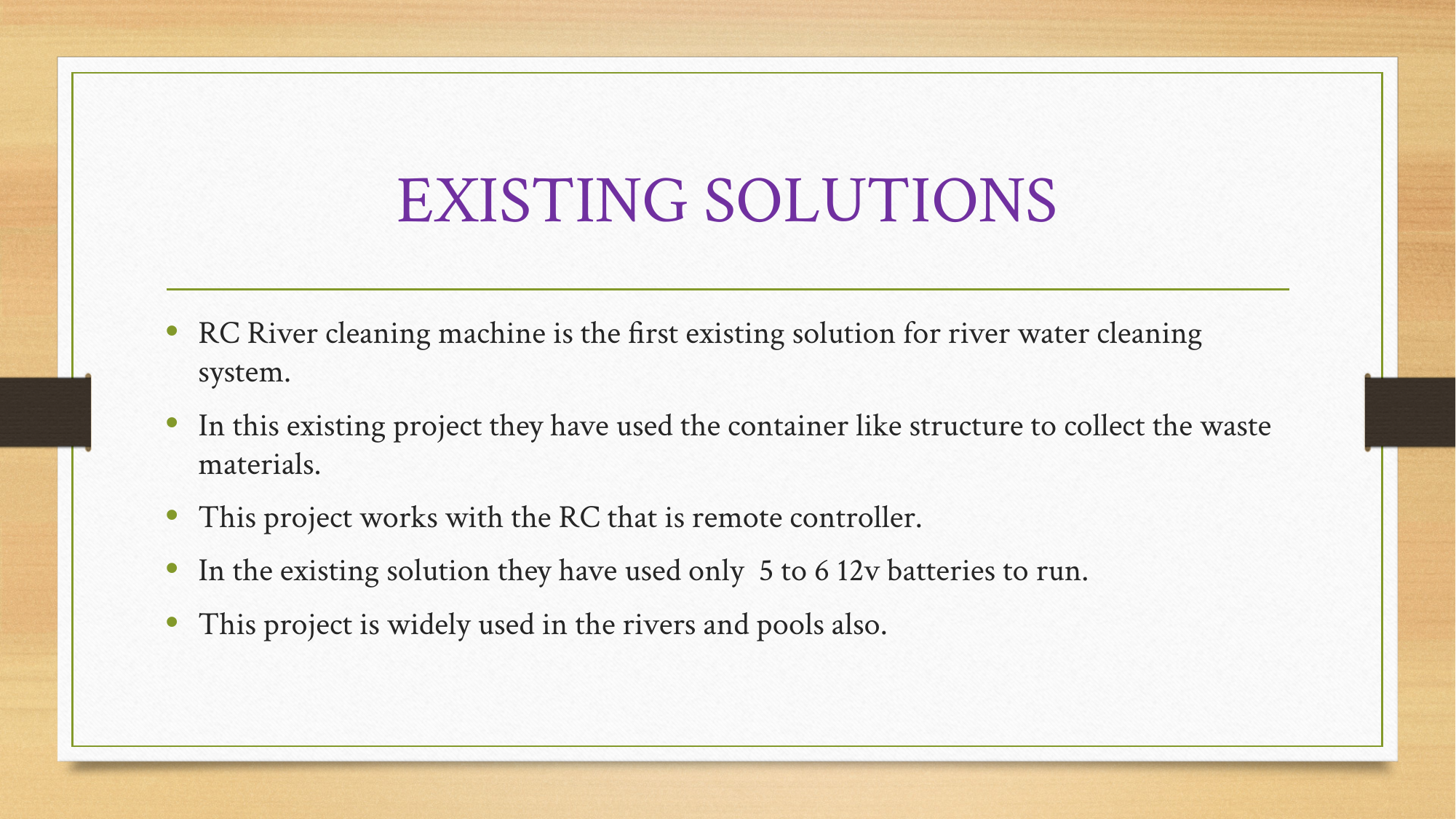

# EXISTING SOLUTIONS
RC River cleaning machine is the first existing solution for river water cleaning system.
In this existing project they have used the container like structure to collect the waste materials.
This project works with the RC that is remote controller.
In the existing solution they have used only  5 to 6 12v batteries to run.
This project is widely used in the rivers and pools also.